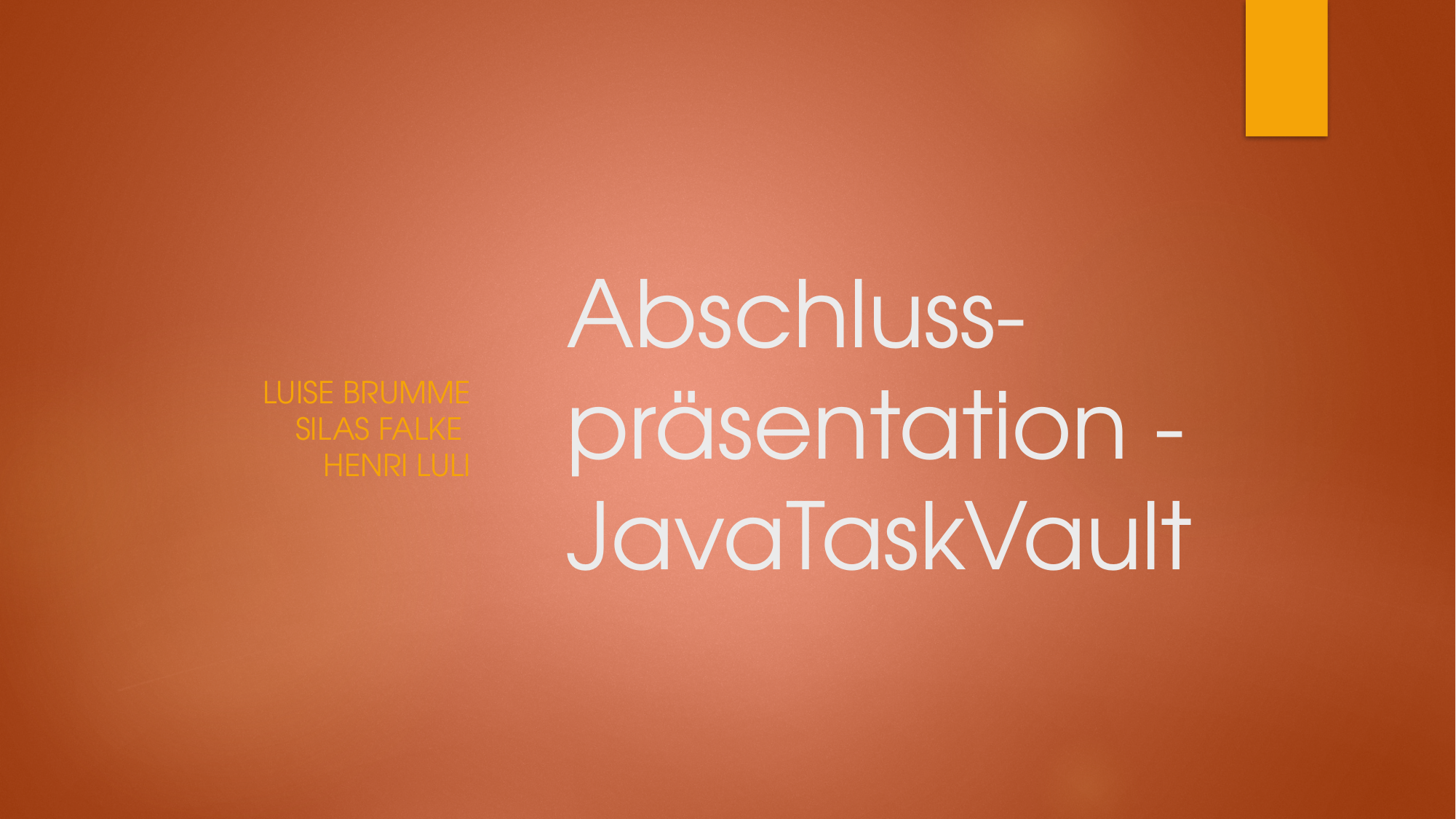

Luise brumme
silas falke
henri Luli
# Abschluss-präsentation - JavaTaskVault